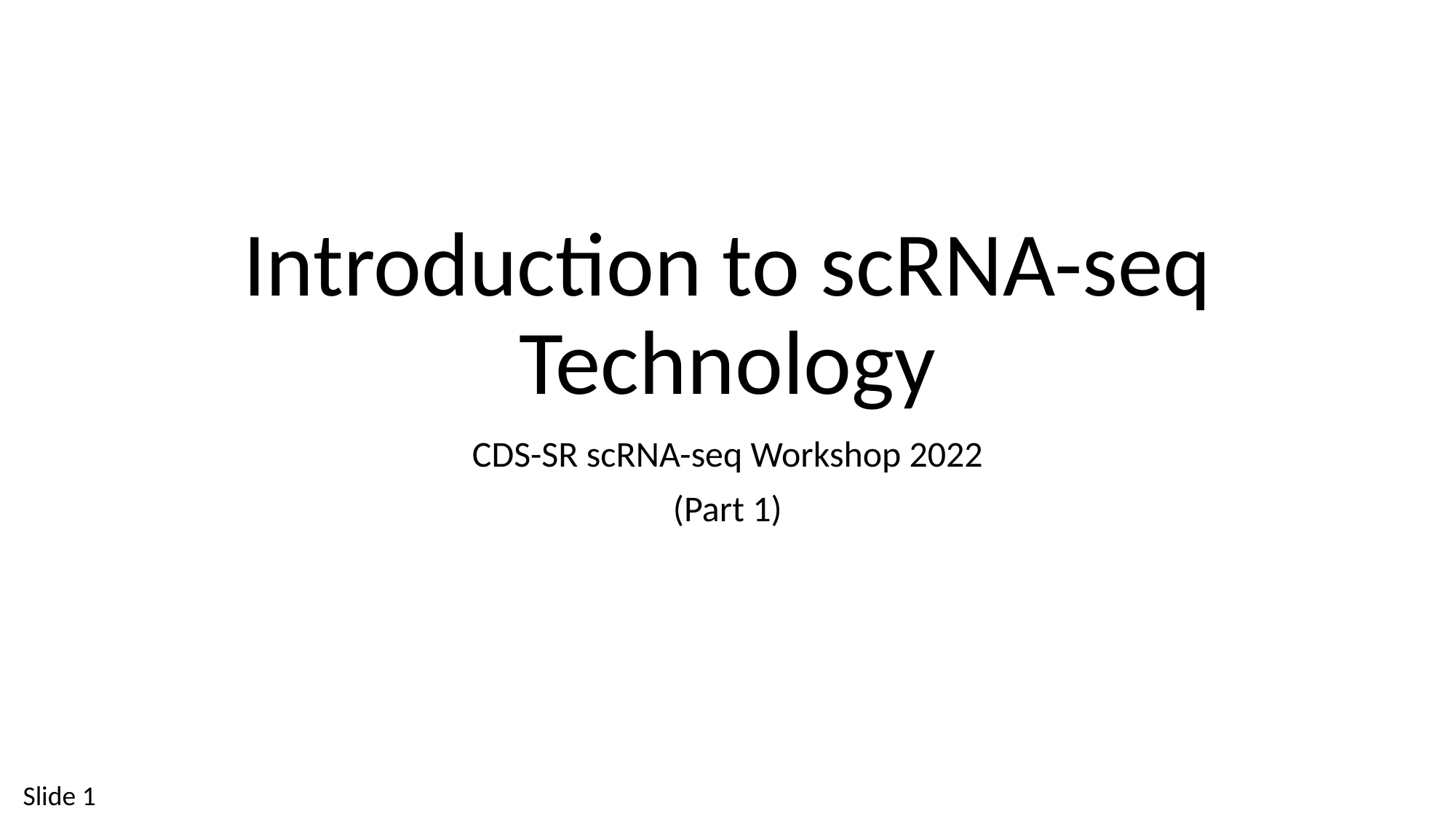

# Introduction to scRNA-seq Technology
CDS-SR scRNA-seq Workshop 2022
(Part 1)
Slide 1